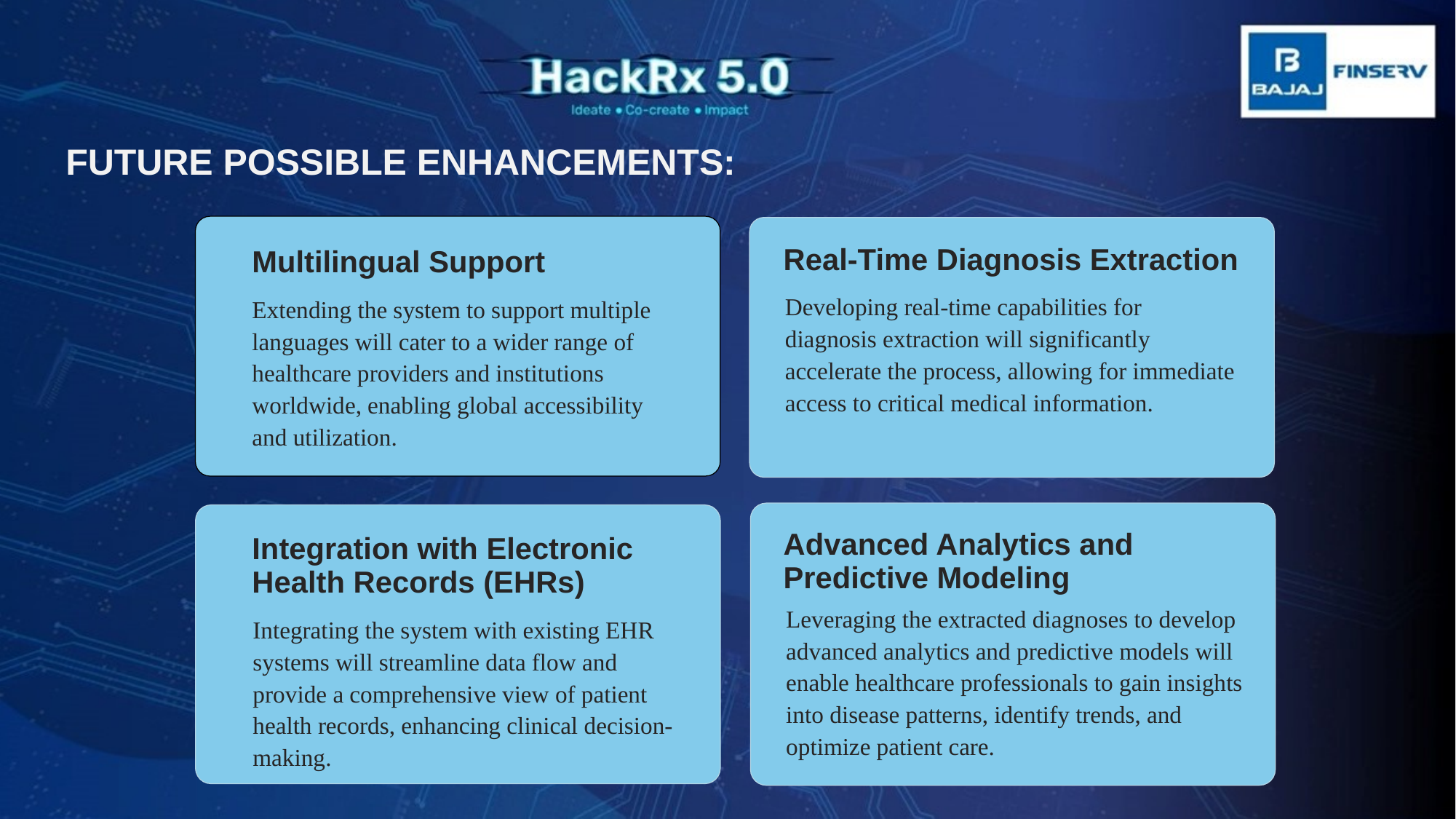

FUTURE POSSIBLE ENHANCEMENTS:

Real-Time Diagnosis Extraction
Multilingual Support
Developing real-time capabilities for diagnosis extraction will significantly accelerate the process, allowing for immediate access to critical medical information.
Extending the system to support multiple languages will cater to a wider range of healthcare providers and institutions worldwide, enabling global accessibility and utilization.

Advanced Analytics and
Predictive Modeling
Integration with Electronic
Health Records (EHRs)
Leveraging the extracted diagnoses to develop advanced analytics and predictive models will enable healthcare professionals to gain insights into disease patterns, identify trends, and optimize patient care.
Integrating the system with existing EHR systems will streamline data flow and provide a comprehensive view of patient health records, enhancing clinical decision-making.